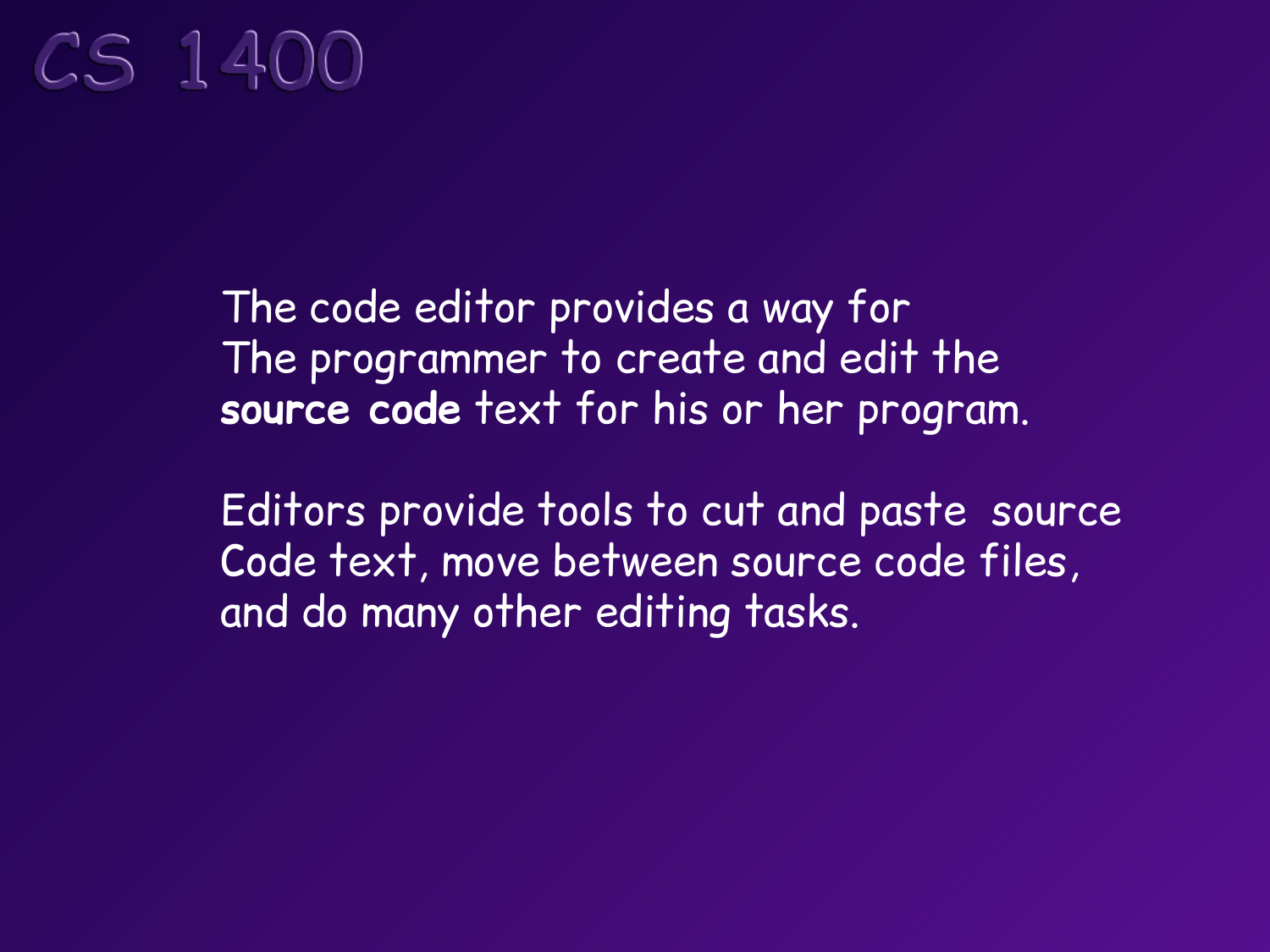

The code editor provides a way for
The programmer to create and edit the
source code text for his or her program.

Editors provide tools to cut and paste  source
Code text, move between source code files,
and do many other editing tasks.